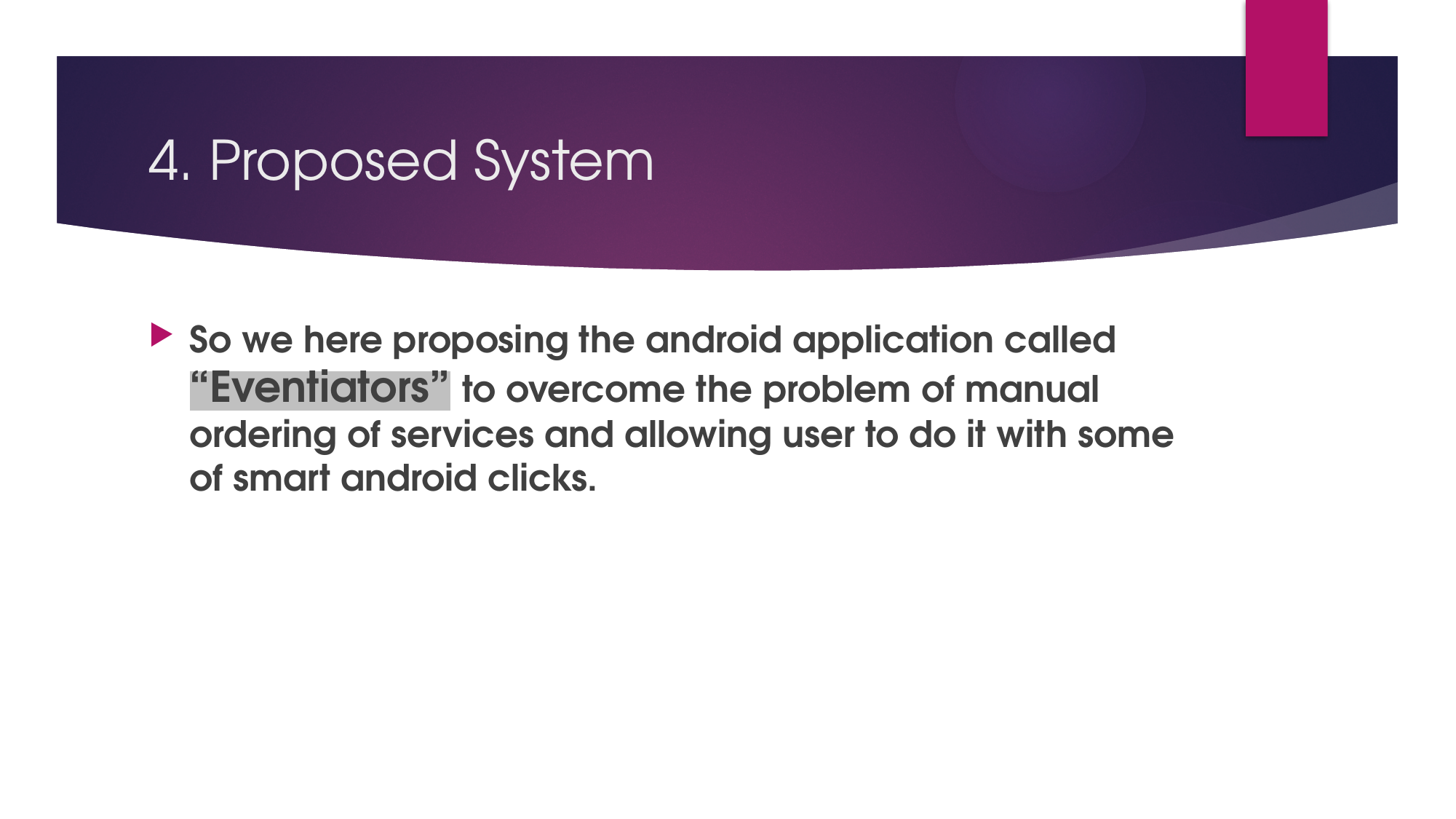

# 4. Proposed System
So we here proposing the android application called  “Eventiators” to overcome the problem of manual ordering of services and allowing user to do it with some of smart android clicks.